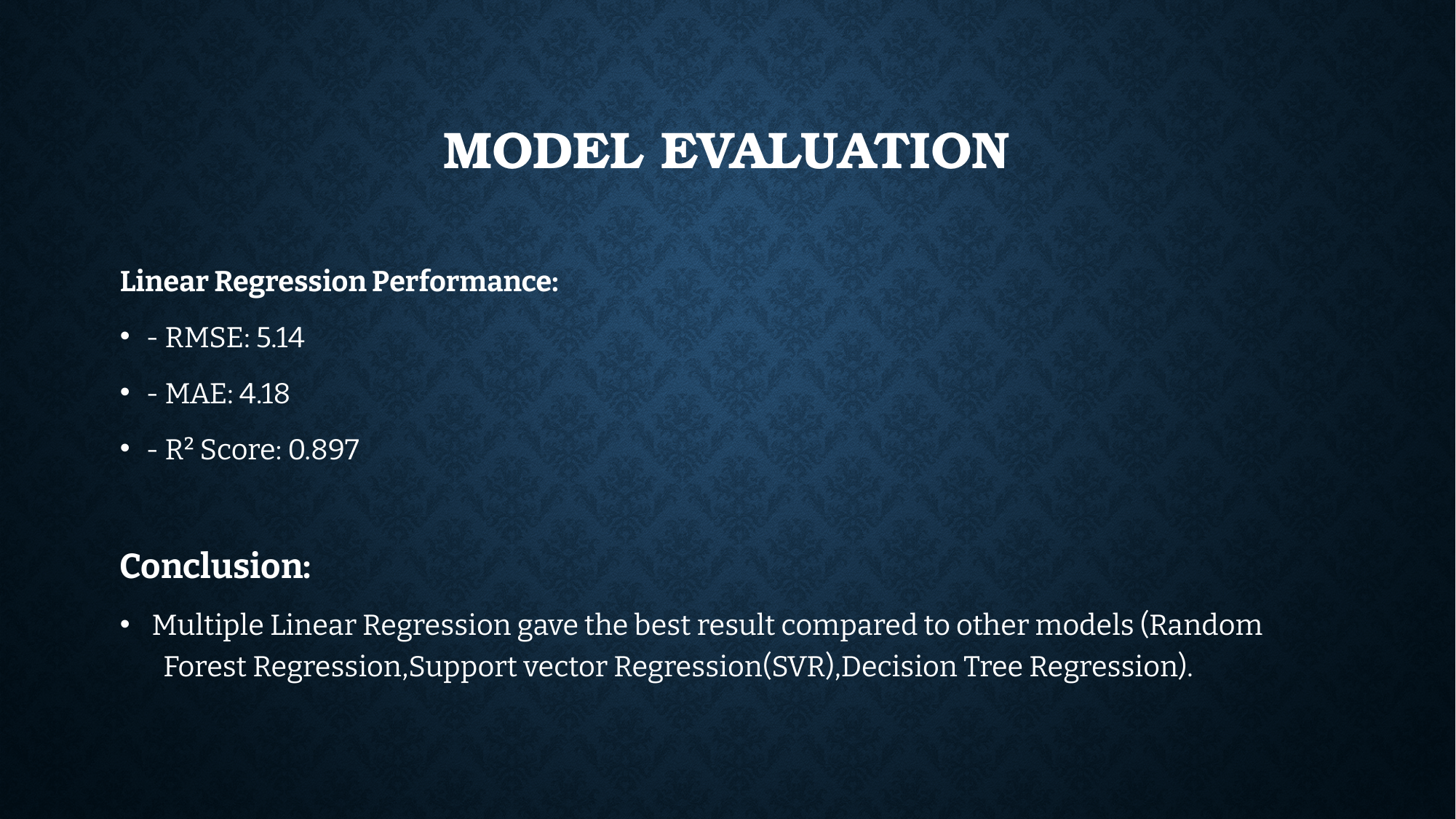

# Model Evaluation
Linear Regression Performance:
- RMSE: 5.14
- MAE: 4.18
- R² Score: 0.897

Conclusion:
 Multiple Linear Regression gave the best result compared to other models (Random               Forest Regression,Support vector Regression(SVR),Decision Tree Regression).